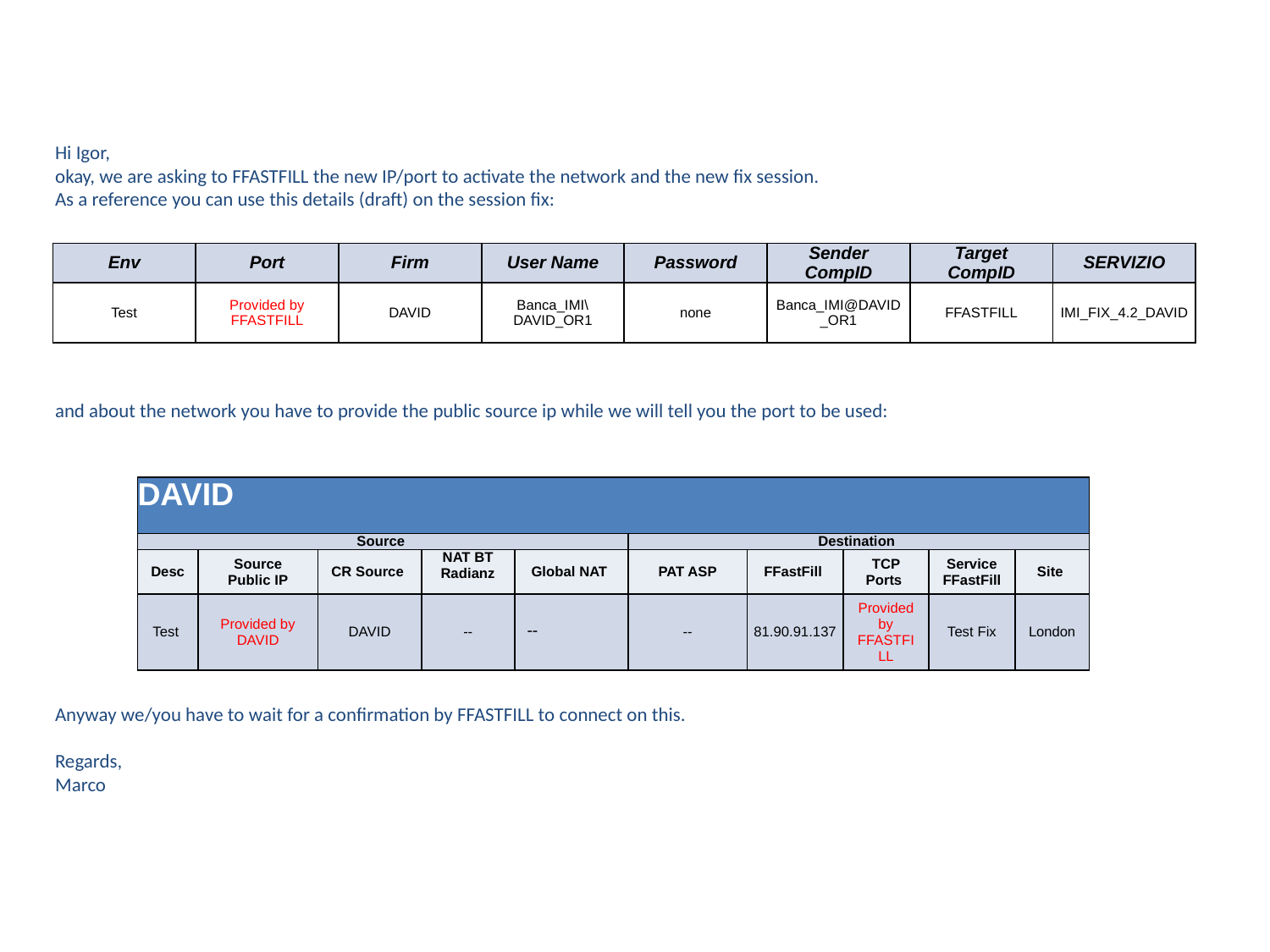

Hi Igor,
okay, we are asking to FFASTFILL the new IP/port to activate the network and the new fix session.
As a reference you can use this details (draft) on the session fix:

and about the network you have to provide the public source ip while we will tell you the port to be used:

Anyway we/you have to wait for a confirmation by FFASTFILL to connect on this.

Regards,
Marco
| Env | Port | Firm | User Name | Password | Sender CompID | Target CompID | SERVIZIO |
| --- | --- | --- | --- | --- | --- | --- | --- |
| Test | Provided by FFASTFILL | DAVID | Banca\_IMI\DAVID\_OR1 | none | Banca\_IMI@DAVID\_OR1 | FFASTFILL | IMI\_FIX\_4.2\_DAVID |
| DAVID |  |  |  |  |  |  |  |  |  |
| --- | --- | --- | --- | --- | --- | --- | --- | --- | --- |
| Source |  |  |  |  | Destination |  |  |  |  |
| Desc | Source Public IP | CR Source | NAT BT Radianz | Global NAT | PAT ASP | FFastFill | TCP Ports | Service FFastFill | Site |
| Test | Provided by DAVID | DAVID | -- | -- | -- | 81.90.91.137 | Provided by FFASTFILL | Test Fix | London |